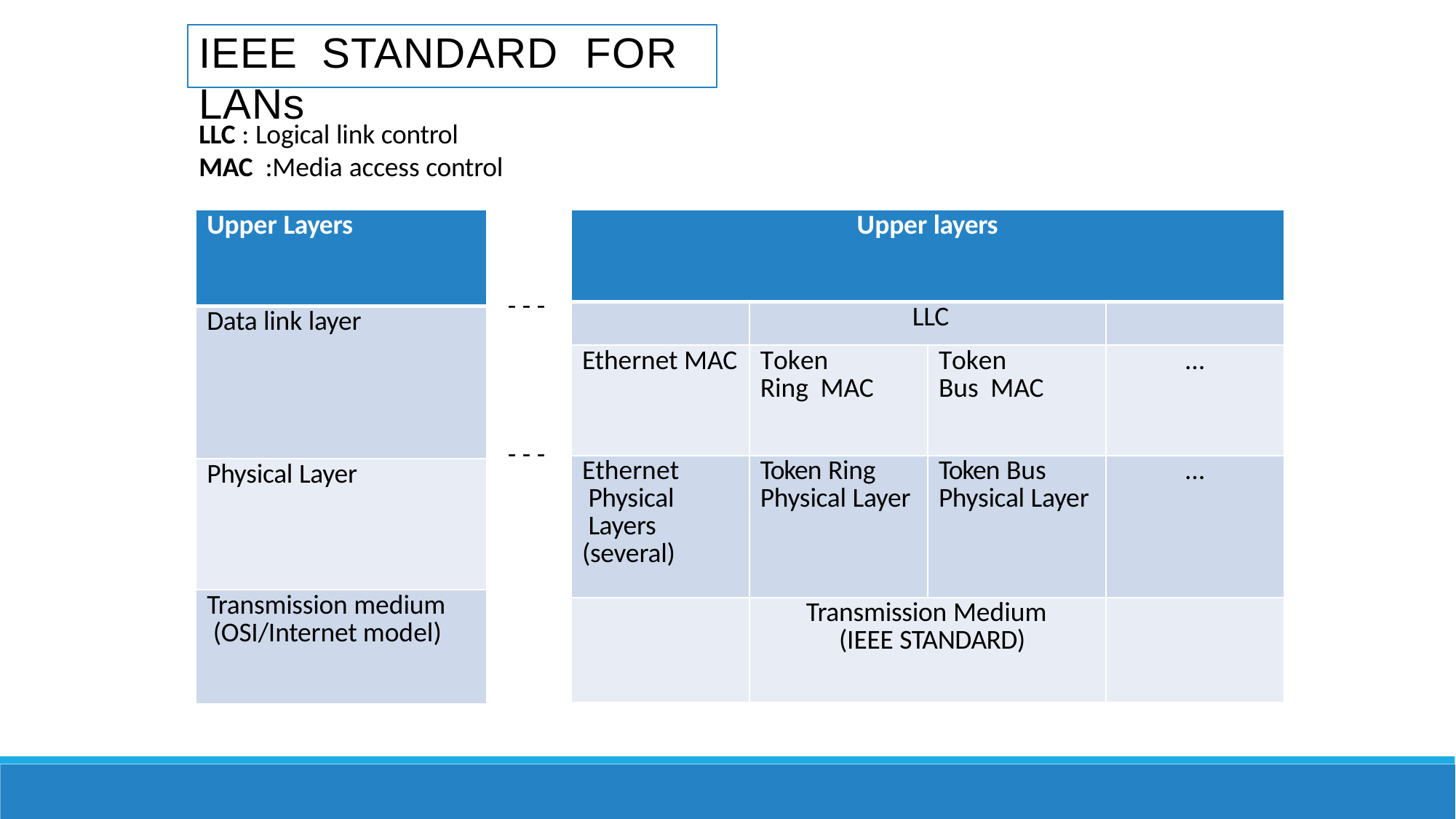

# IEEE	STANDARD	FOR

LANs
LLC : Logical link control
MAC :Media access control
| Upper Layers |
| --- |
| Data link layer |
| Physical Layer |
| Transmission medium (OSI/Internet model) |
| Upper layers |  |  |  |
| --- | --- | --- | --- |
|  | LLC |  |  |
| Ethernet MAC | Token Ring MAC | Token Bus MAC | … |
| Ethernet Physical Layers (several) | Token Ring Physical Layer | Token Bus Physical Layer | … |
|  | Transmission Medium (IEEE STANDARD) |  |  |
- - -
- - -